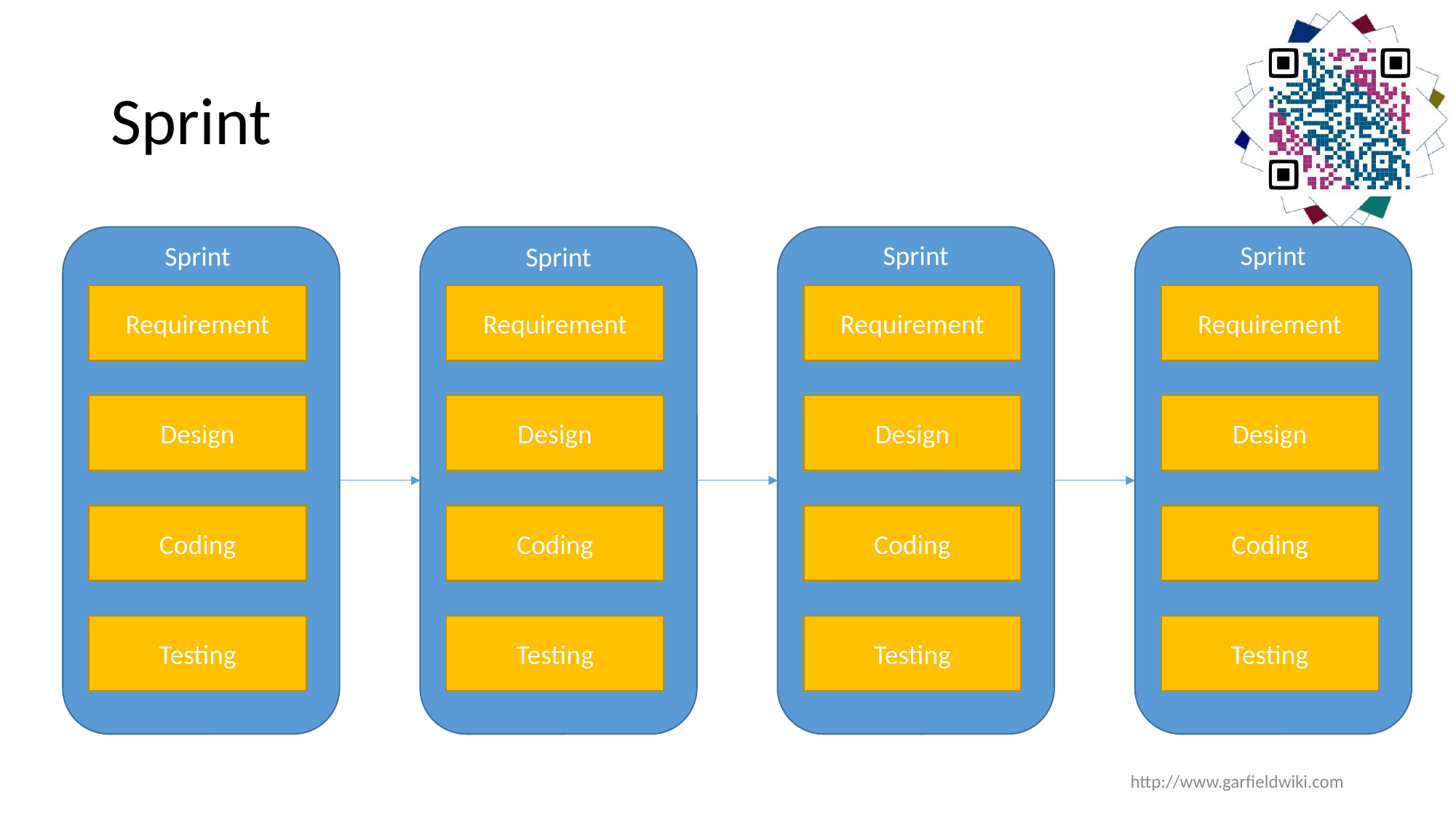

# Sprint

Requirement
Design
Coding
Testing

Requirement
Design
Coding
Testing

Requirement
Design
Coding
Testing

Requirement
Design
Coding
Testing
Sprint
Sprint
Sprint
Sprint
http://www.garfieldwiki.com